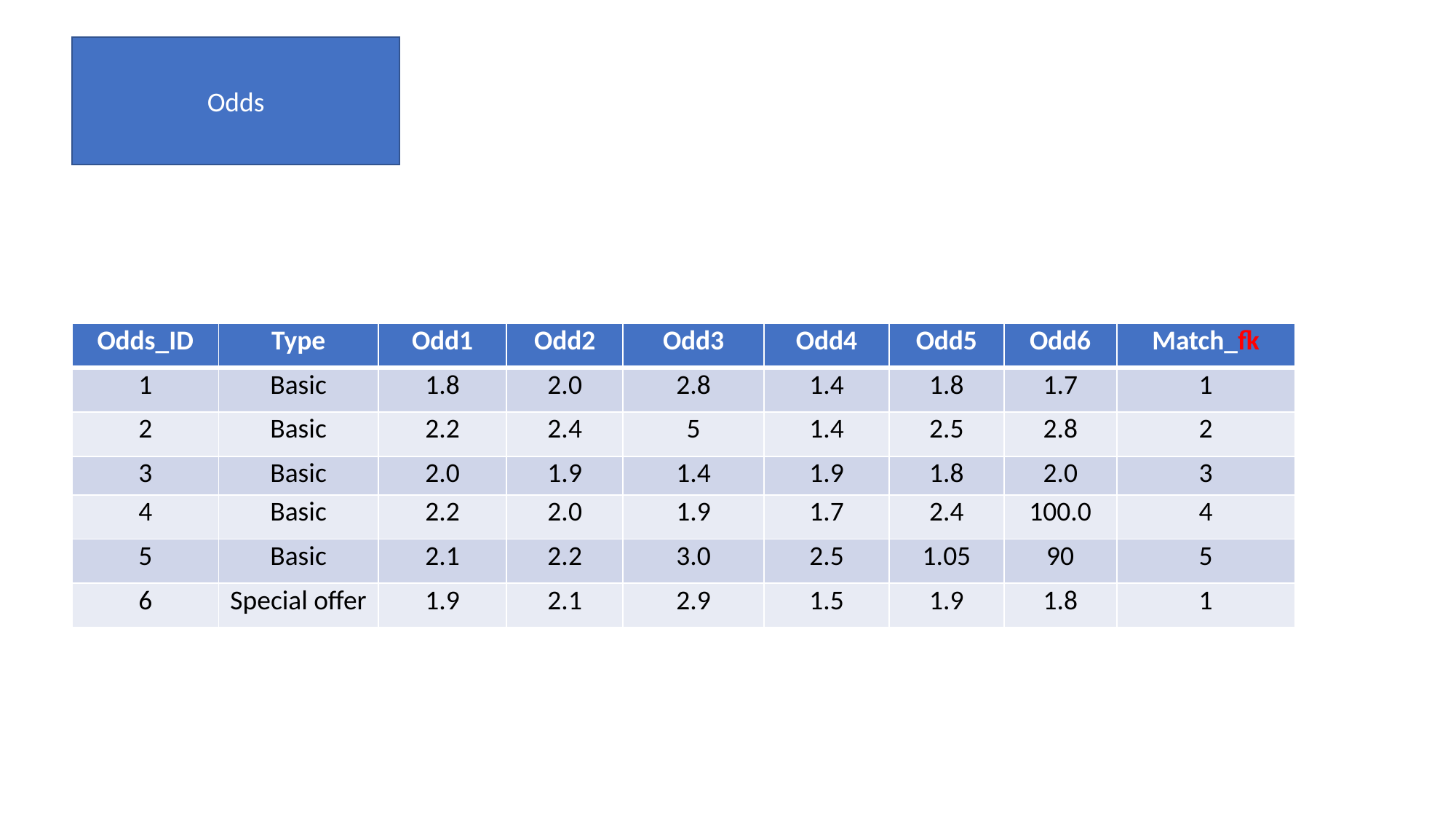

Odds
| Odds\_ID | Type | Odd1 | Odd2 | Odd3 | Odd4 | Odd5 | Odd6 | Match\_fk |
| --- | --- | --- | --- | --- | --- | --- | --- | --- |
| 1 | Basic | 1.8 | 2.0 | 2.8 | 1.4 | 1.8 | 1.7 | 1 |
| 2 | Basic | 2.2 | 2.4 | 5 | 1.4 | 2.5 | 2.8 | 2 |
| 3 | Basic | 2.0 | 1.9 | 1.4 | 1.9 | 1.8 | 2.0 | 3 |
| 4 | Basic | 2.2 | 2.0 | 1.9 | 1.7 | 2.4 | 100.0 | 4 |
| 5 | Basic | 2.1 | 2.2 | 3.0 | 2.5 | 1.05 | 90 | 5 |
| 6 | Special offer | 1.9 | 2.1 | 2.9 | 1.5 | 1.9 | 1.8 | 1 |